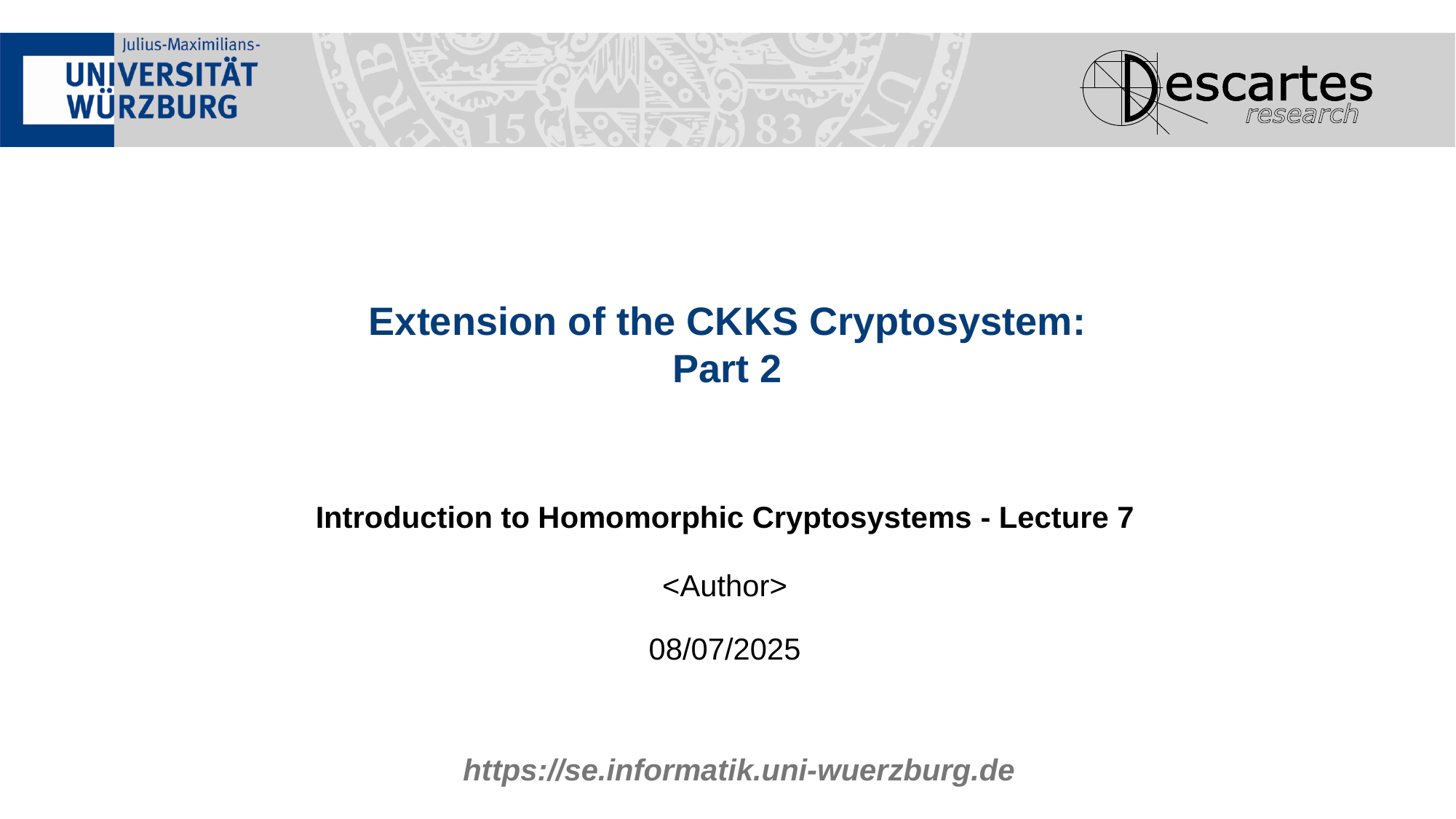

# Extension of the CKKS Cryptosystem: Part 2
<Author>
08/07/2025